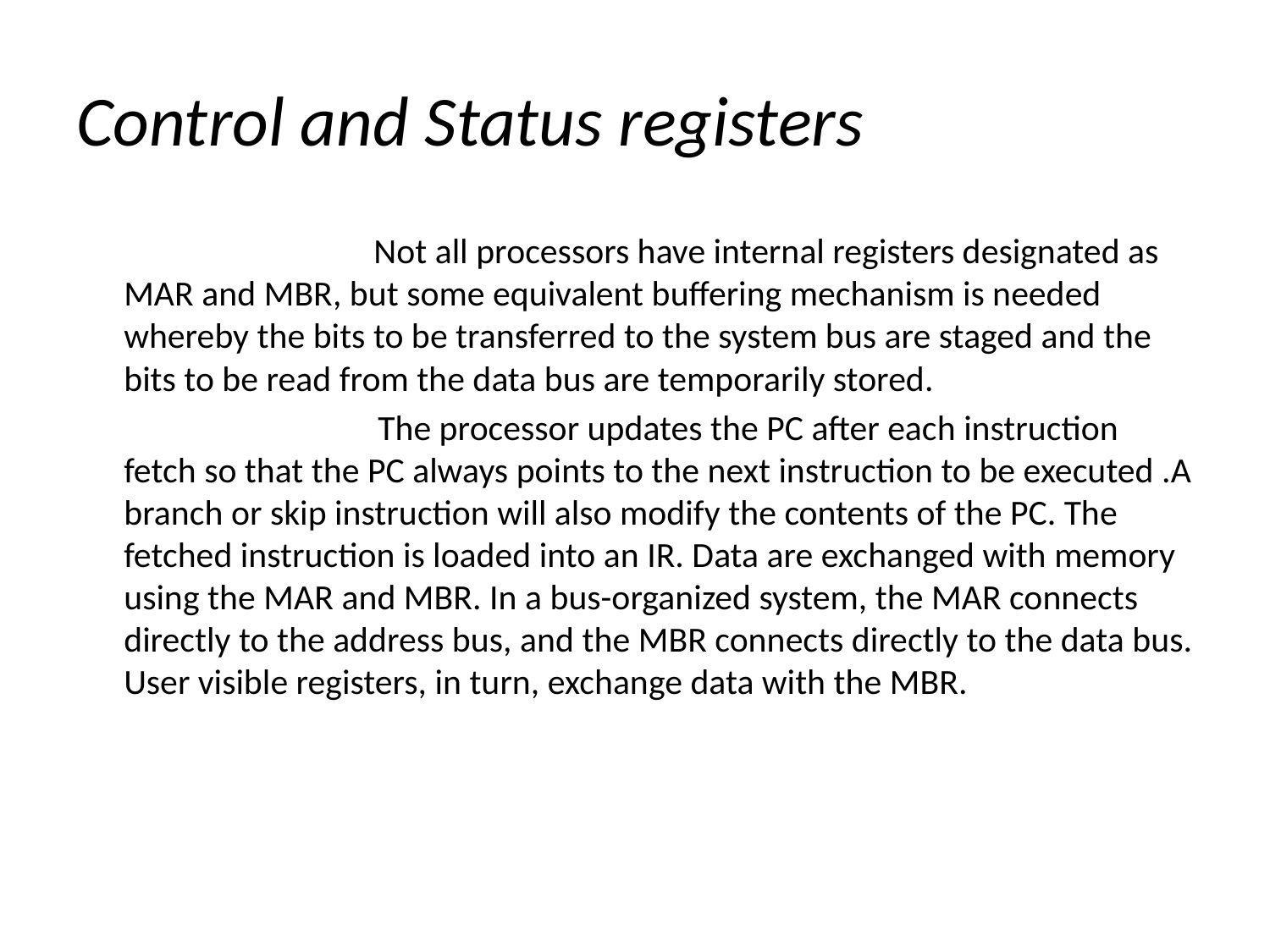

# Control and Status registers
                                     Not all processors have internal registers designated as MAR and MBR, but some equivalent buffering mechanism is needed whereby the bits to be transferred to the system bus are staged and the bits to be read from the data bus are temporarily stored.
 			The processor updates the PC after each instruction fetch so that the PC always points to the next instruction to be executed .A branch or skip instruction will also modify the contents of the PC. The fetched instruction is loaded into an IR. Data are exchanged with memory using the MAR and MBR. In a bus-organized system, the MAR connects directly to the address bus, and the MBR connects directly to the data bus. User visible registers, in turn, exchange data with the MBR.